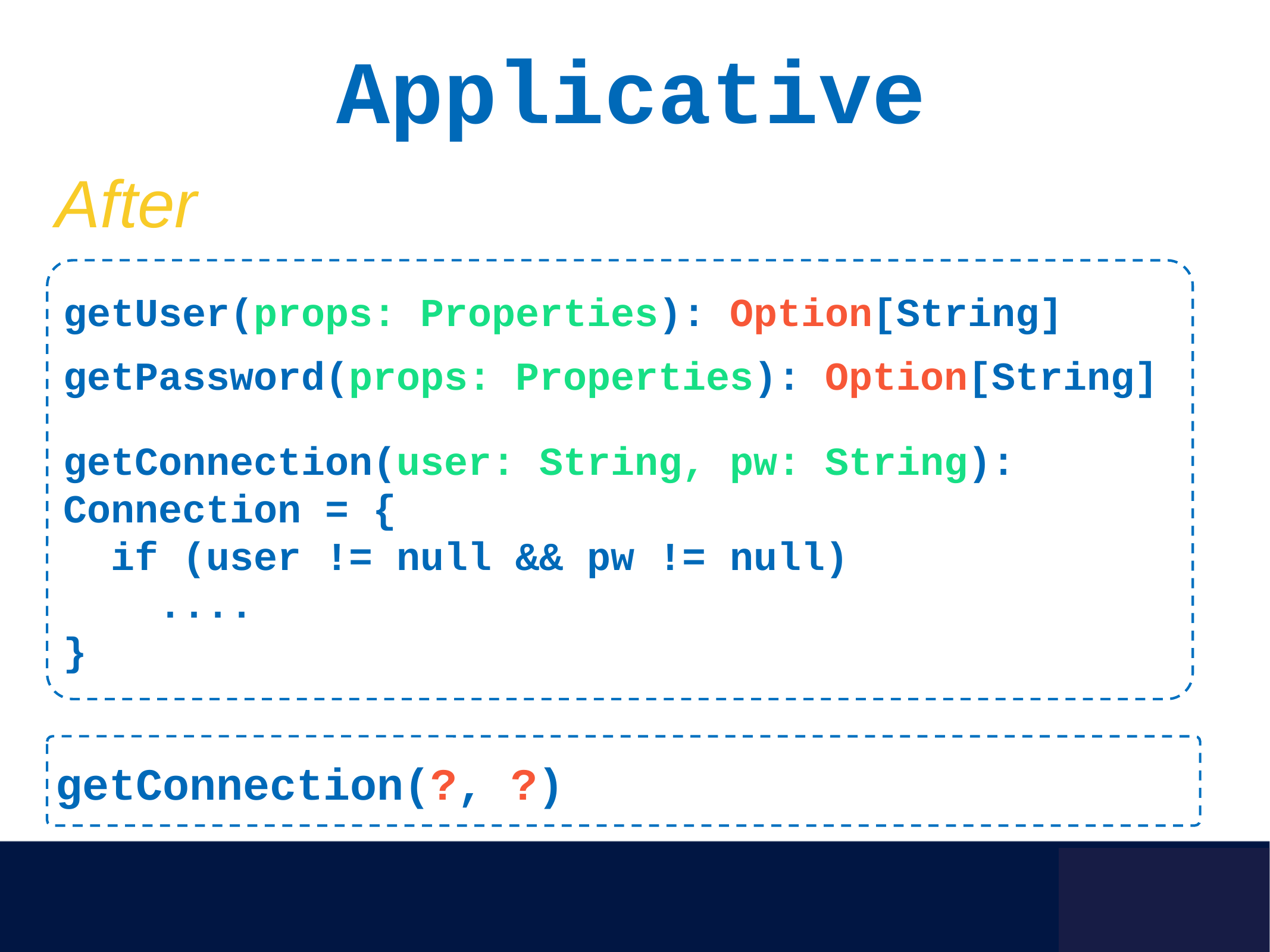

Applicative
After

getUser(props: Properties): Option[String]
getPassword(props: Properties): Option[String]
getConnection(user: String, pw: String): Connection = {
  if (user != null && pw != null)
    ....
}

getConnection(?, ?)